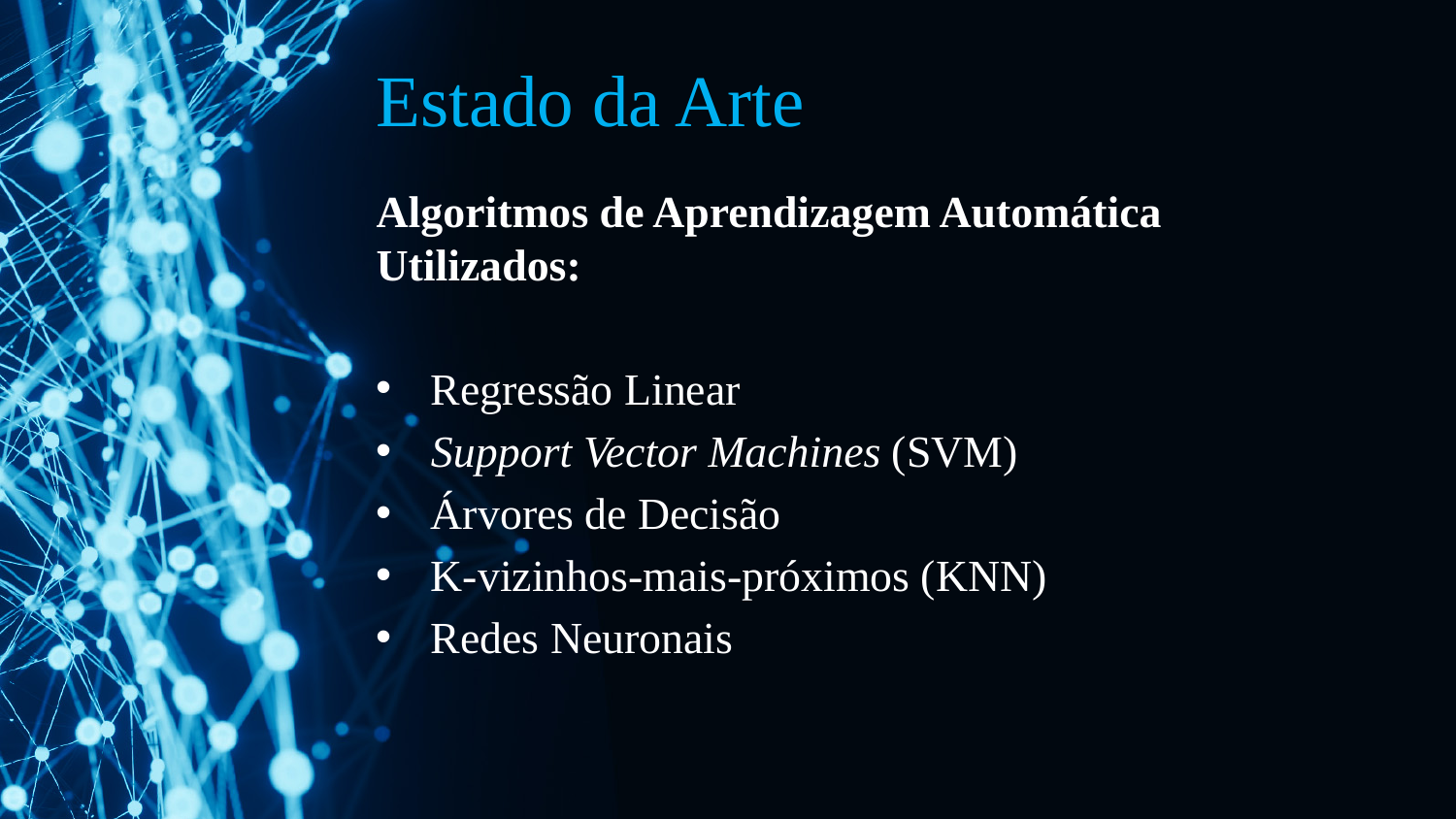

# Estado da Arte
Algoritmos de Aprendizagem Automática Utilizados:

Regressão Linear
Support Vector Machines (SVM)
Árvores de Decisão
K-vizinhos-mais-próximos (KNN)
Redes Neuronais